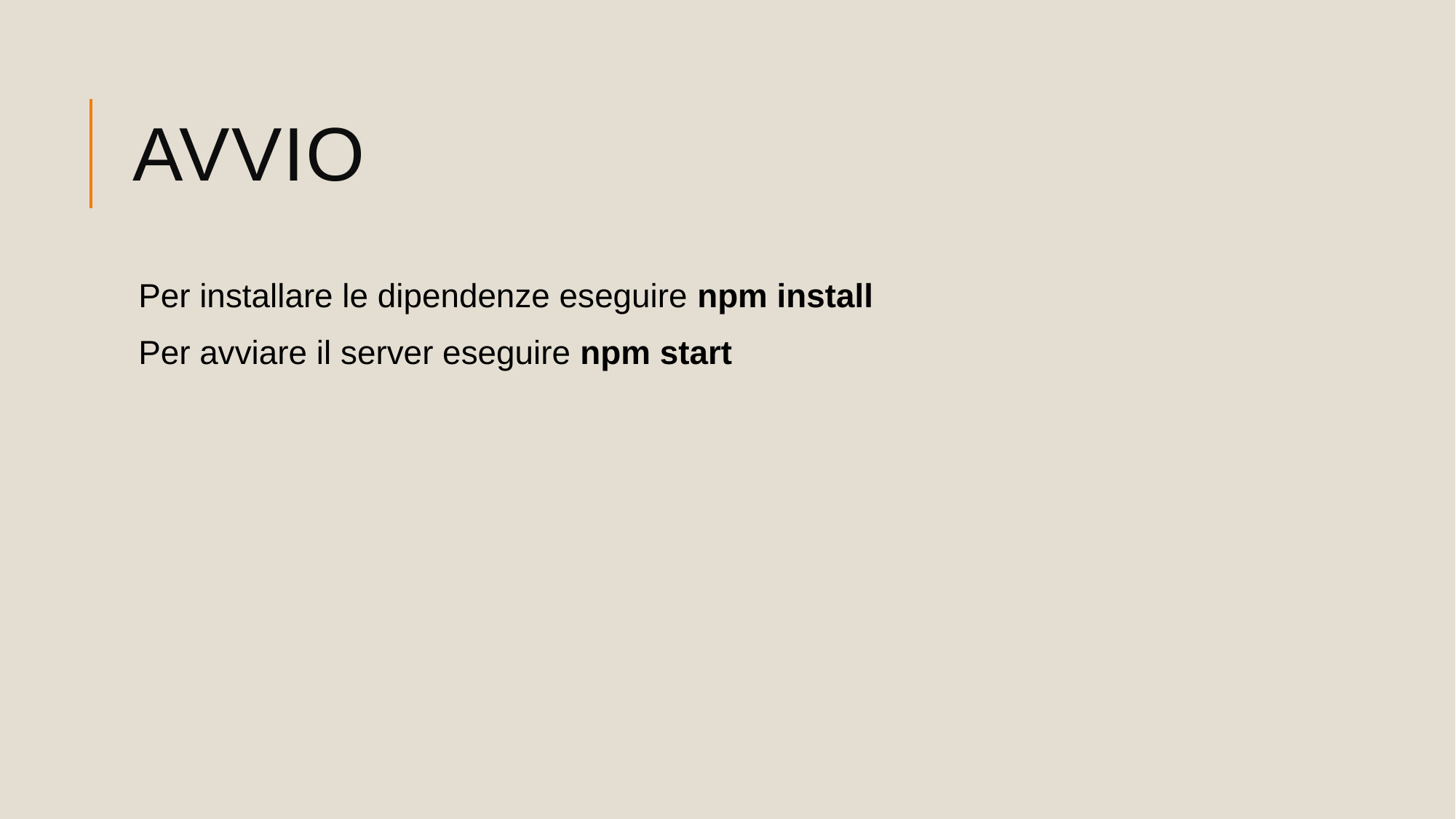

# Avvio
Per installare le dipendenze eseguire npm install
Per avviare il server eseguire npm start